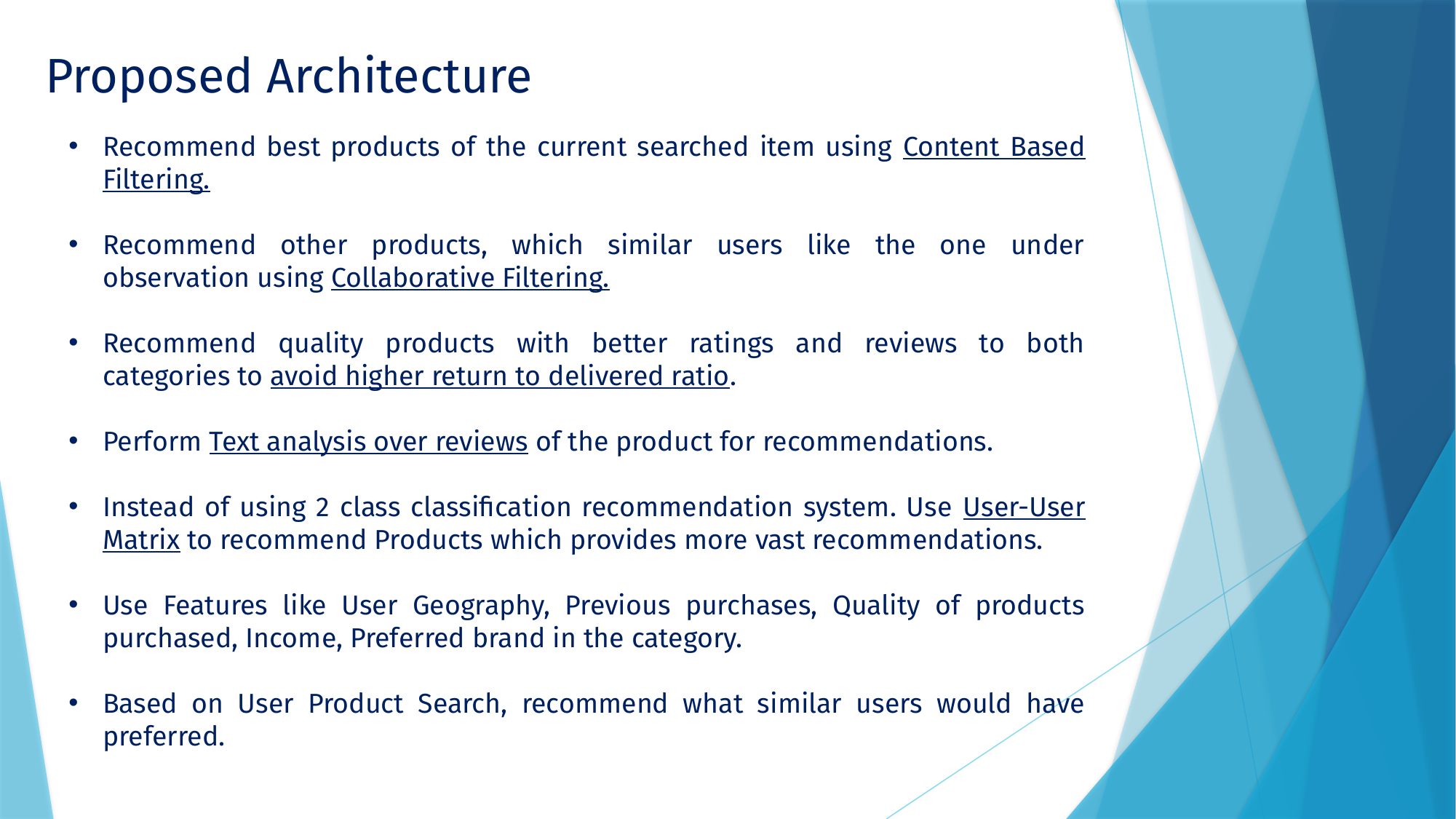

Proposed Architecture
Recommend best products of the current searched item using Content Based Filtering.

Recommend other products, which similar users like the one under observation using Collaborative Filtering.

Recommend quality products with better ratings and reviews to both categories to avoid higher return to delivered ratio.

Perform Text analysis over reviews of the product for recommendations.

Instead of using 2 class classification recommendation system. Use User-User Matrix to recommend Products which provides more vast recommendations.

Use Features like User Geography, Previous purchases, Quality of products purchased, Income, Preferred brand in the category.

Based on User Product Search, recommend what similar users would have preferred.